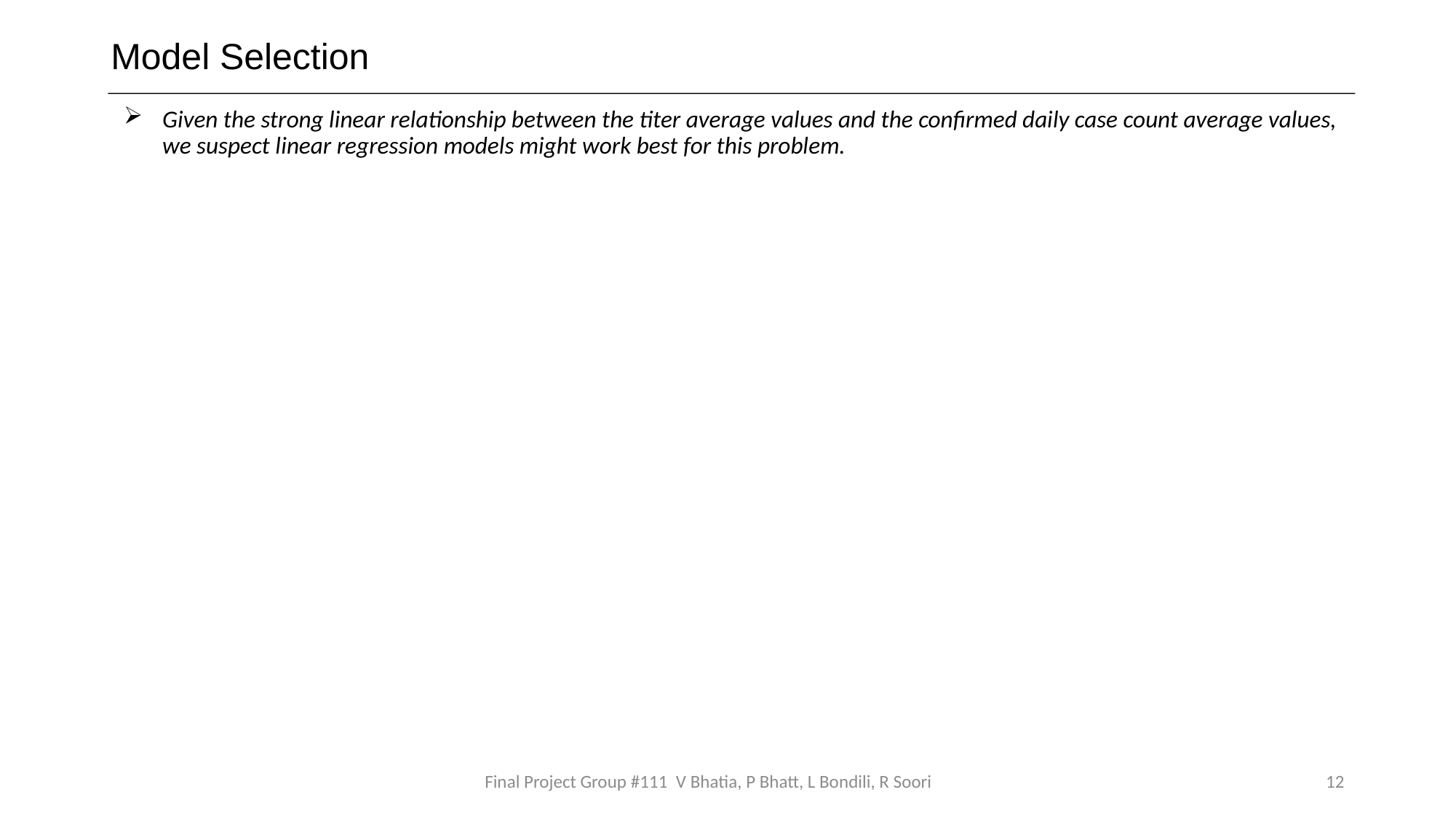

Model Selection

Given the strong linear relationship between the titer average values and the confirmed daily case count average values, we suspect linear regression models might work best for this problem.

Final Project Group #111  V Bhatia, P Bhatt, L Bondili, R Soori
12